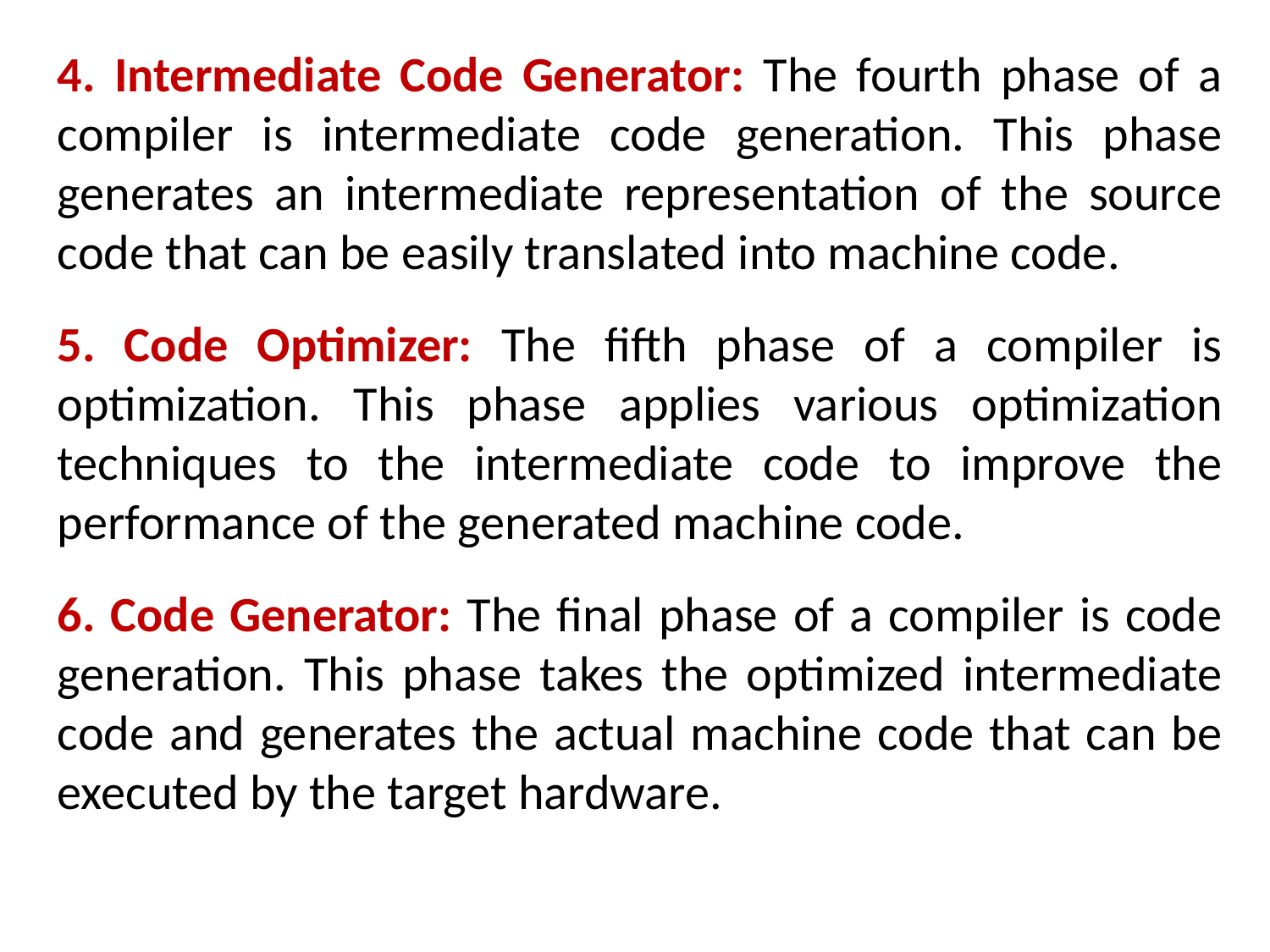

4. Intermediate Code Generator: The fourth phase of a compiler is intermediate code generation. This phase generates an intermediate representation of the source code that can be easily translated into machine code.
5. Code Optimizer: The fifth phase of a compiler is optimization. This phase applies various optimization techniques to the intermediate code to improve the performance of the generated machine code.
6. Code Generator: The final phase of a compiler is code generation. This phase takes the optimized intermediate code and generates the actual machine code that can be executed by the target hardware.